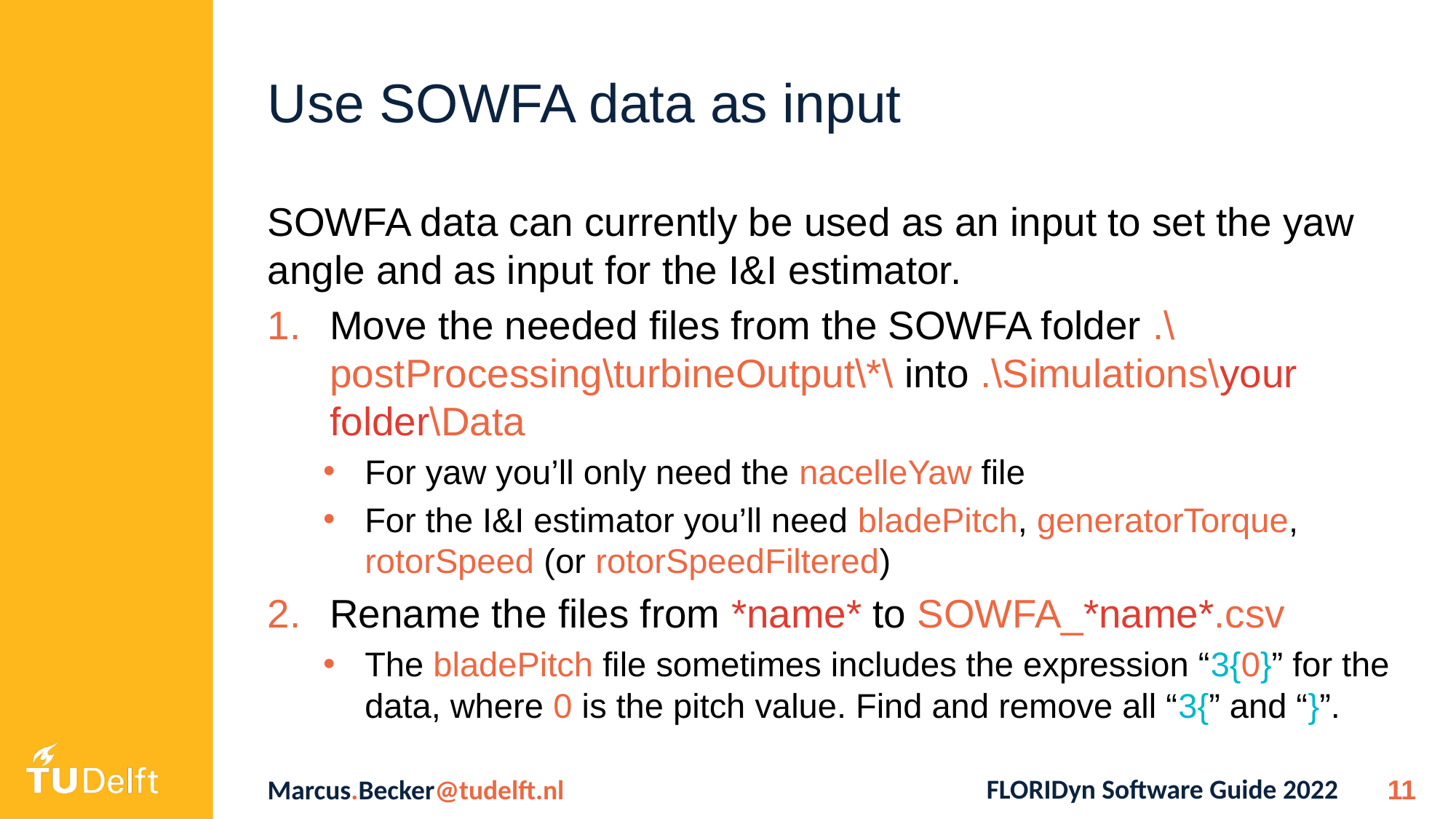

# Use SOWFA data as input
SOWFA data can currently be used as an input to set the yaw angle and as input for the I&I estimator.
Move the needed files from the SOWFA folder .\postProcessing\turbineOutput\*\ into .\Simulations\your folder\Data
For yaw you’ll only need the nacelleYaw file
For the I&I estimator you’ll need bladePitch, generatorTorque, rotorSpeed (or rotorSpeedFiltered)
Rename the files from *name* to SOWFA_*name*.csv
The bladePitch file sometimes includes the expression “3{0}” for the data, where 0 is the pitch value. Find and remove all “3{” and “}”.